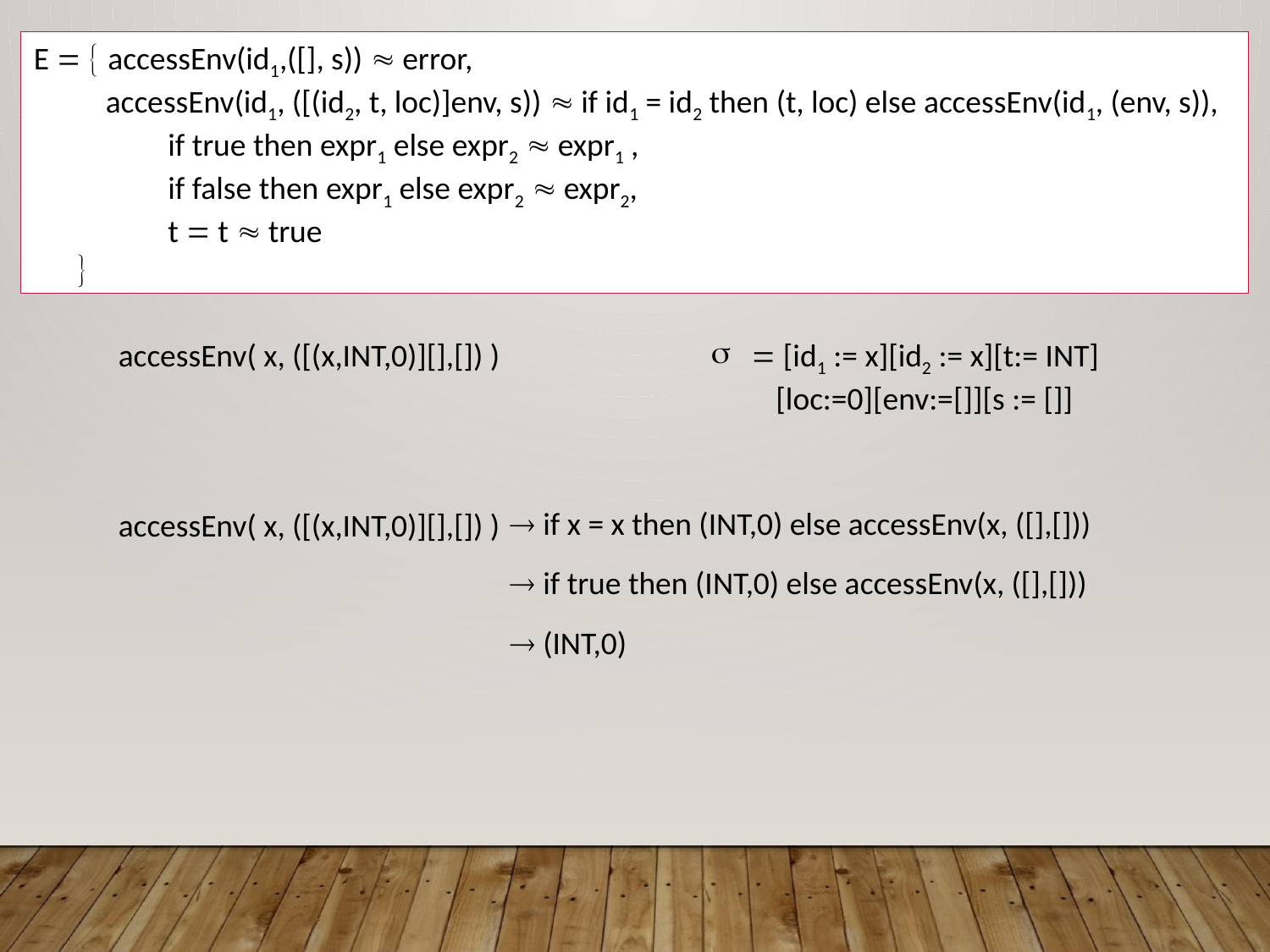

E = { accessEnv(id1,([], s)) ≈ error,
          accessEnv(id1, ([(id2, t, loc)]env, s)) ≈ if id1 = id2 then (t, loc) else accessEnv(id1, (env, s)),
	 if true then expr1 else expr2 ≈ expr1 ,
	 if false then expr1 else expr2 ≈ expr2,
	 t = t ≈ true
      }
accessEnv( x, ([(x,INT,0)][],[]) )
= [id1 := x][id2 := x][t:= INT]
         [loc:=0][env:=[]][s := []]
→ if x = x then (INT,0) else accessEnv(x, ([],[]))
accessEnv( x, ([(x,INT,0)][],[]) )
→ if true then (INT,0) else accessEnv(x, ([],[]))
→ (INT,0)